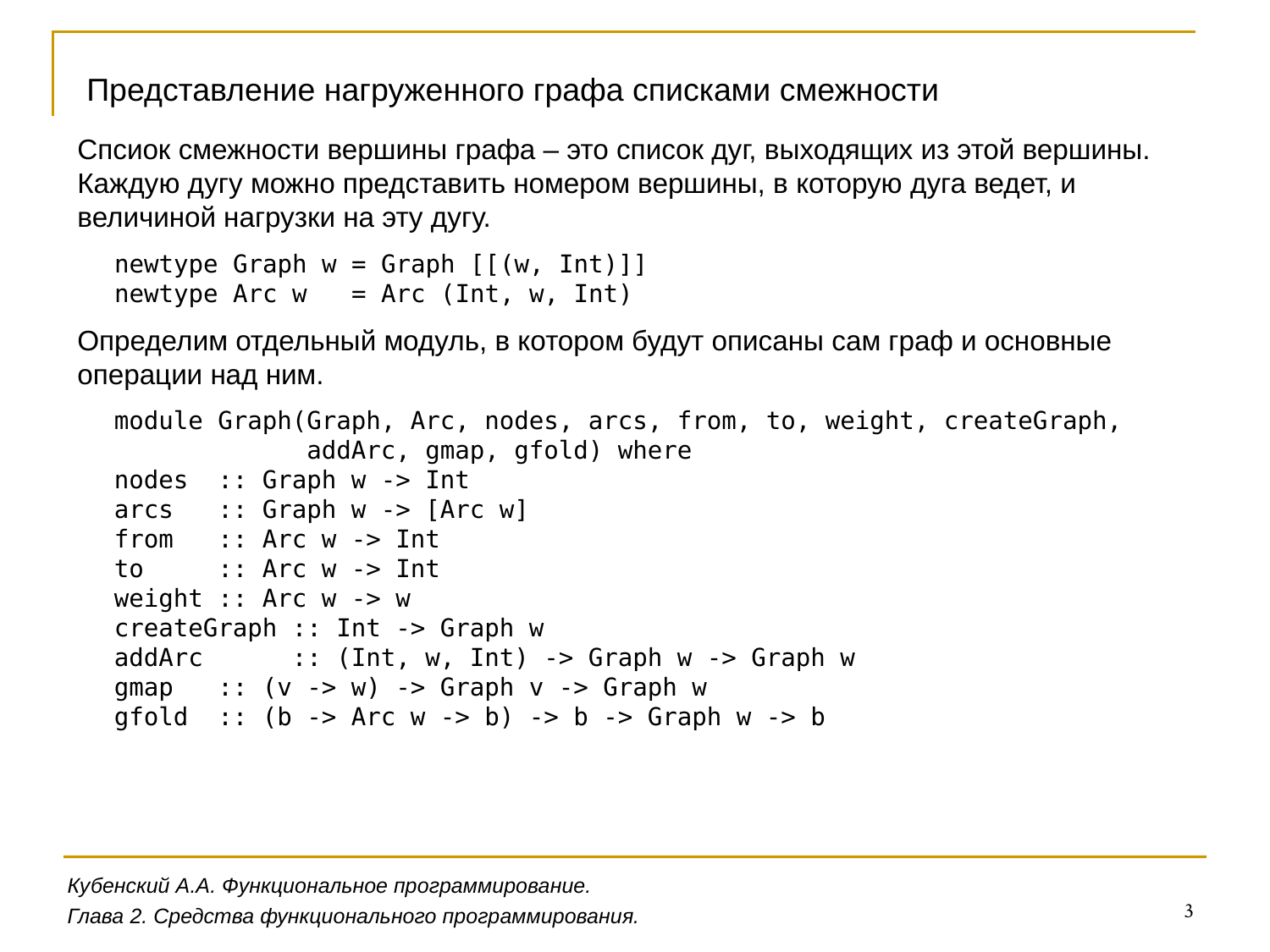

Представление нагруженного графа списками смежности
Спсиок смежности вершины графа – это список дуг, выходящих из этой вершины. Каждую дугу можно представить номером вершины, в которую дуга ведет, и величиной нагрузки на эту дугу.
newtype Graph w = Graph [[(w, Int)]]
newtype Arc w   = Arc (Int, w, Int)
Определим отдельный модуль, в котором будут описаны сам граф и основные операции над ним.
module Graph(Graph, Arc, nodes, arcs, from, to, weight, createGraph,
             addArc, gmap, gfold) where
nodes  :: Graph w -> Int
arcs   :: Graph w -> [Arc w]
from   :: Arc w -> Int
to     :: Arc w -> Int
weight :: Arc w -> w
createGraph :: Int -> Graph w
addArc      :: (Int, w, Int) -> Graph w -> Graph w
gmap   :: (v -> w) -> Graph v -> Graph w
gfold  :: (b -> Arc w -> b) -> b -> Graph w -> b
Кубенский А.А. Функциональное программирование.
3
Глава 2. Средства функционального программирования.